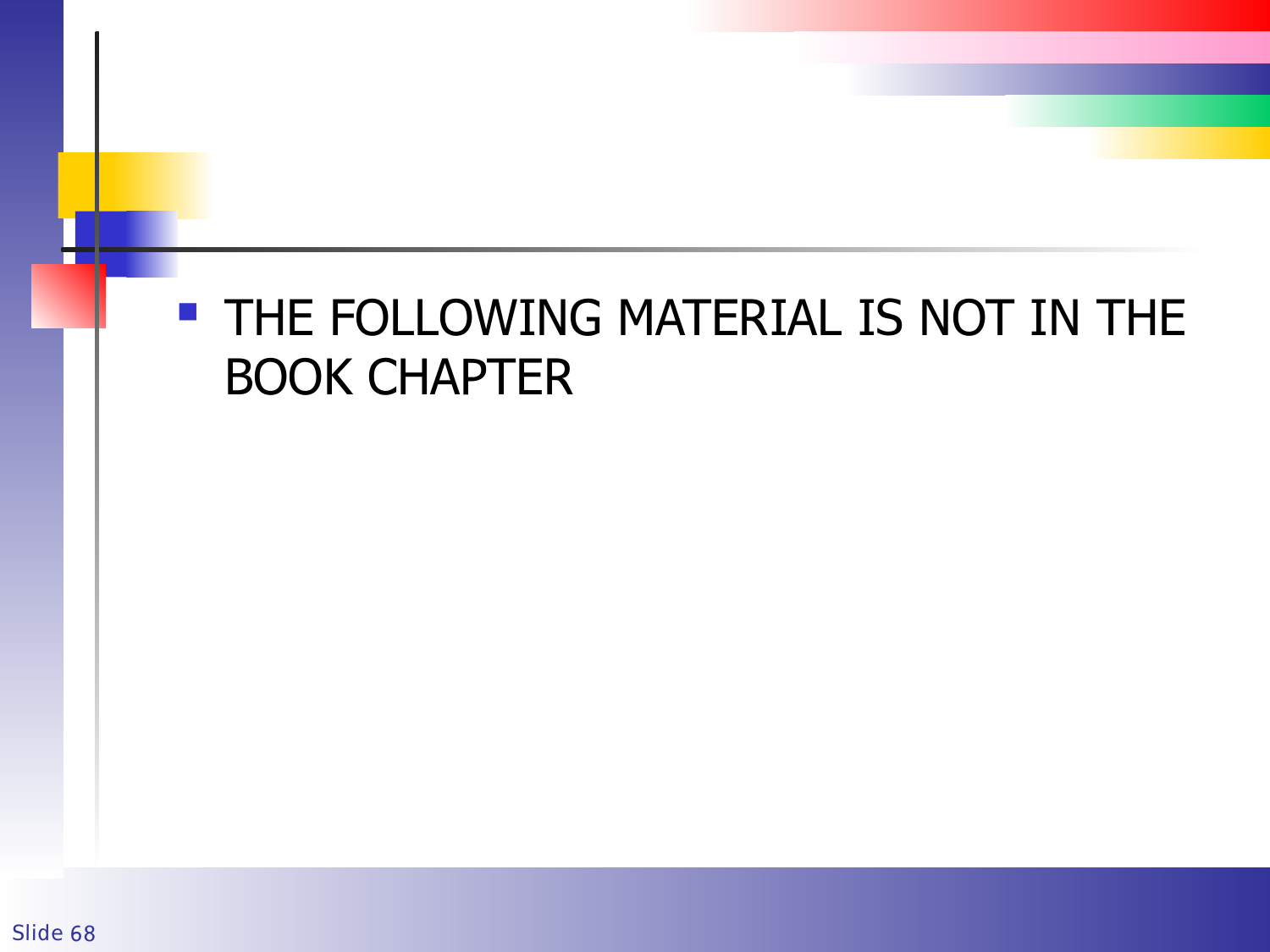

#
THE FOLLOWING MATERIAL IS NOT IN THE BOOK CHAPTER